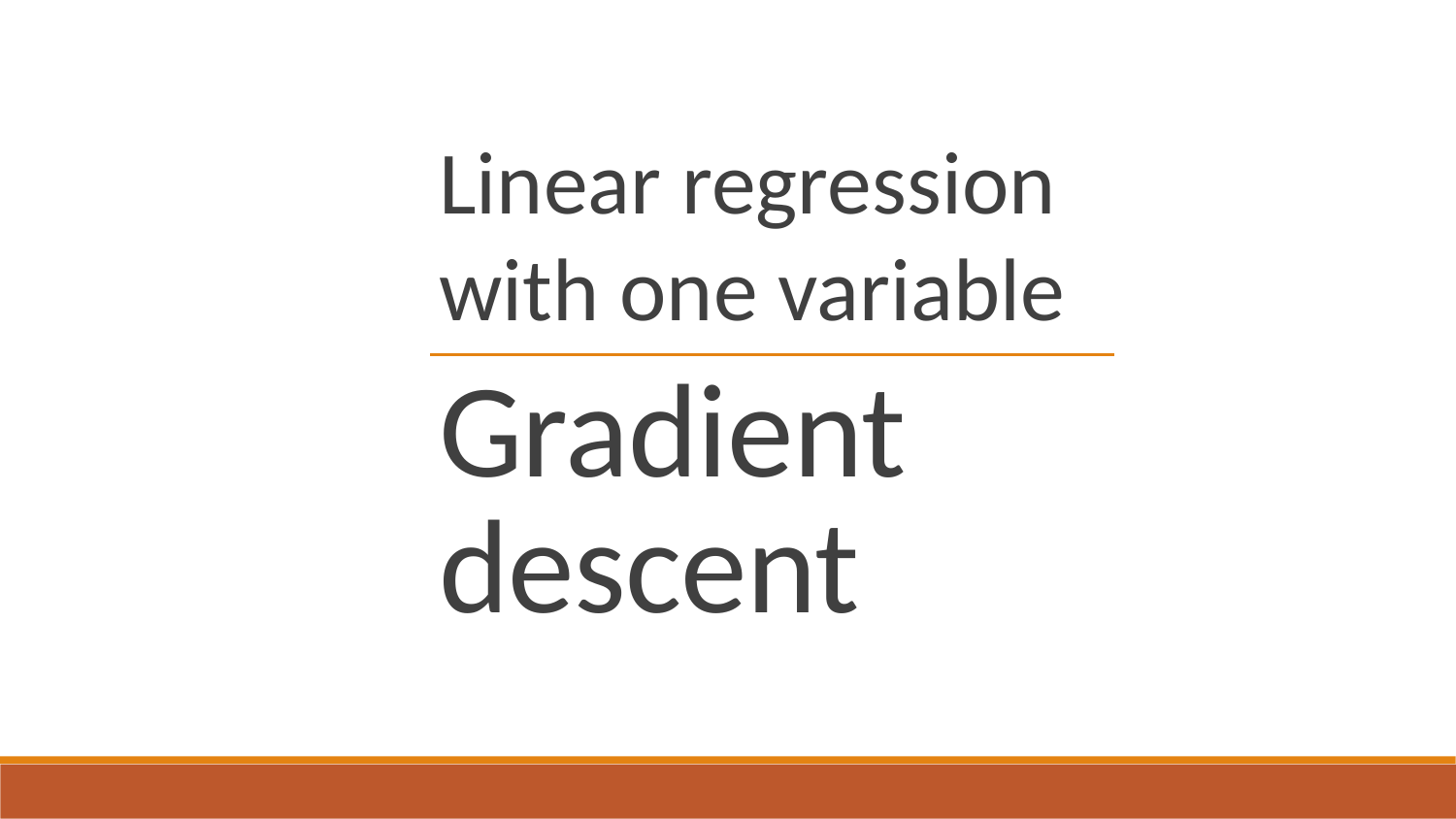

Linear regression with one variable
Gradient descent